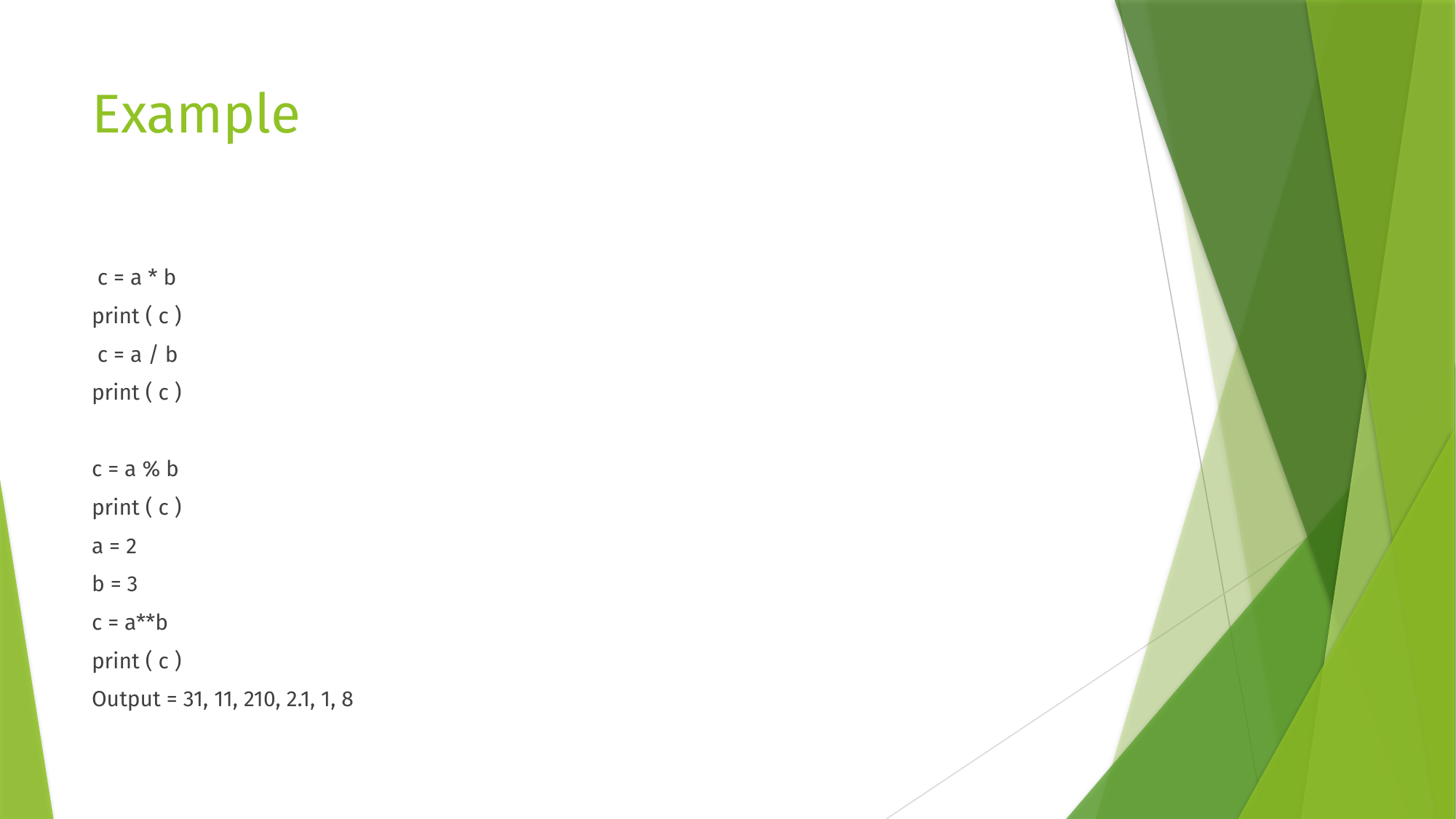

# Example
 c = a * b
print ( c )
 c = a / b
print ( c )

c = a % b
print ( c )
a = 2
b = 3
c = a**b
print ( c )
Output = 31, 11, 210, 2.1, 1, 8